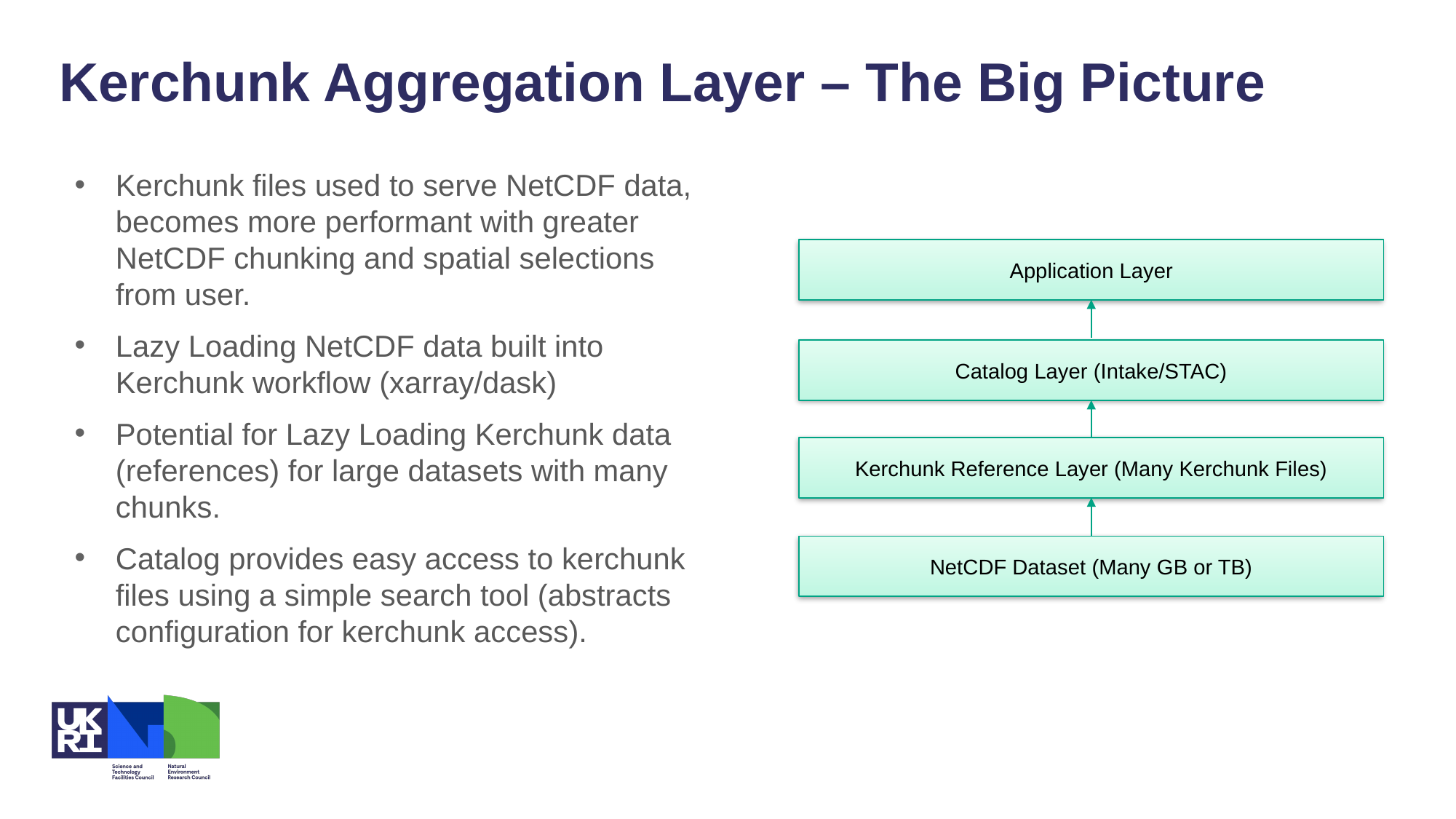

Kerchunk Aggregation Layer – The Big Picture
Kerchunk files used to serve NetCDF data, becomes more performant with greater NetCDF chunking and spatial selections from user.
Lazy Loading NetCDF data built into Kerchunk workflow (xarray/dask)
Potential for Lazy Loading Kerchunk data (references) for large datasets with many chunks.
Catalog provides easy access to kerchunk files using a simple search tool (abstracts configuration for kerchunk access).
Application Layer
Catalog Layer (Intake/STAC)
Kerchunk Reference Layer (Many Kerchunk Files)
NetCDF Dataset (Many GB or TB)